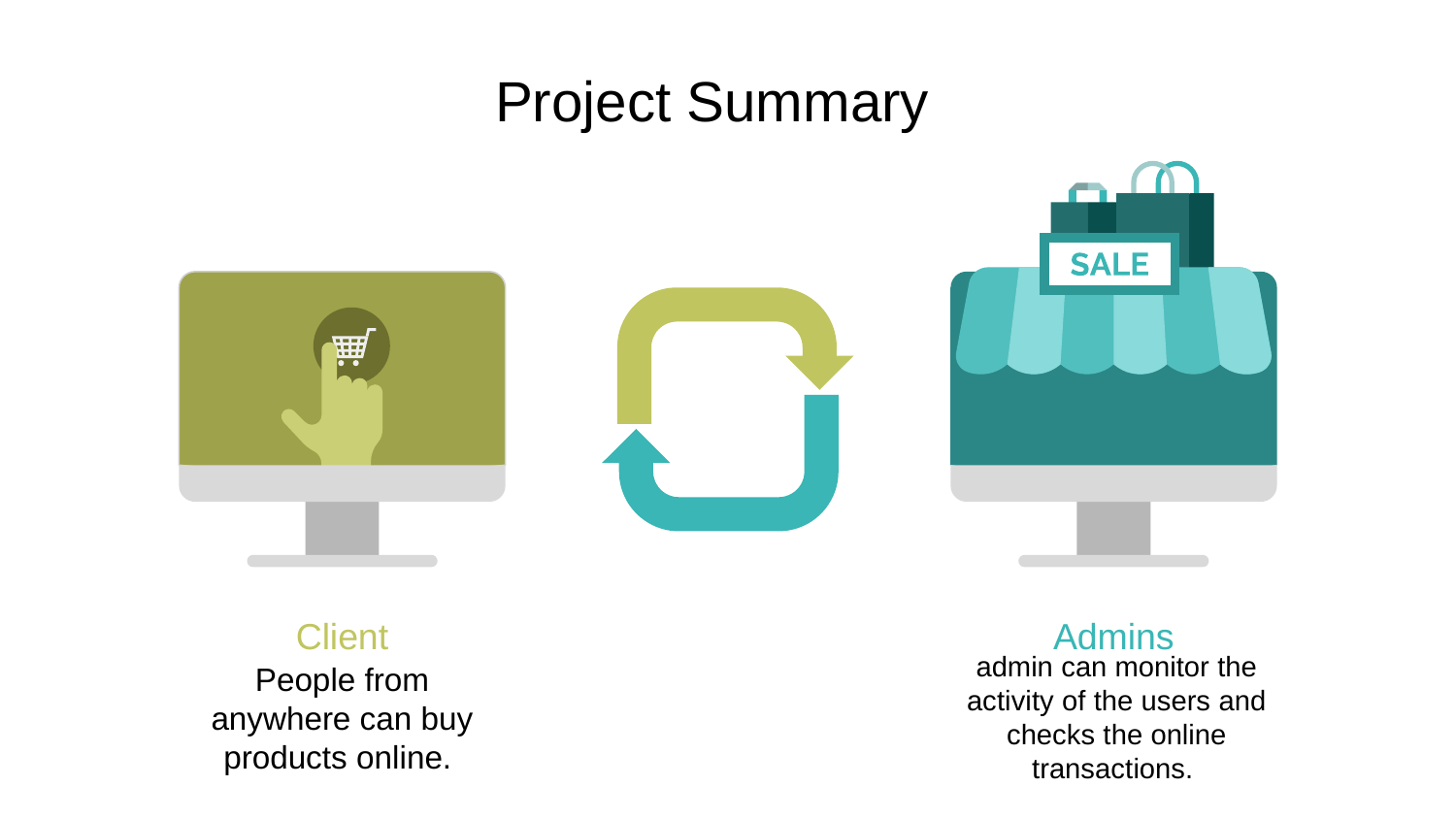

# Project Summary

Client
Admins
admin can monitor the activity of the users and checks the online transactions.
People from anywhere can buy products online.